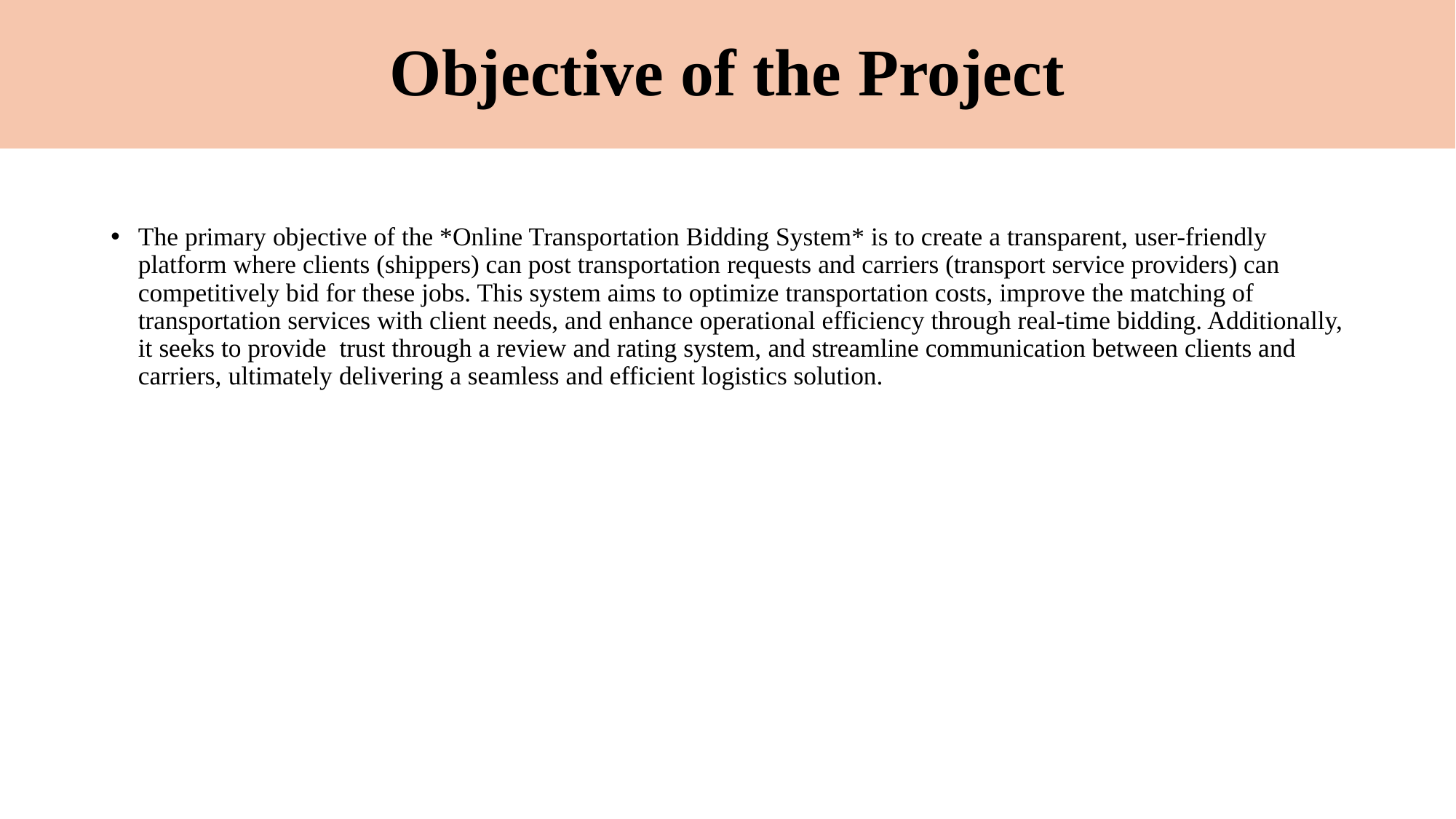

# Objective of the Project
The primary objective of the *Online Transportation Bidding System* is to create a transparent, user-friendly platform where clients (shippers) can post transportation requests and carriers (transport service providers) can competitively bid for these jobs. This system aims to optimize transportation costs, improve the matching of transportation services with client needs, and enhance operational efficiency through real-time bidding. Additionally, it seeks to provide  trust through a review and rating system, and streamline communication between clients and carriers, ultimately delivering a seamless and efficient logistics solution.